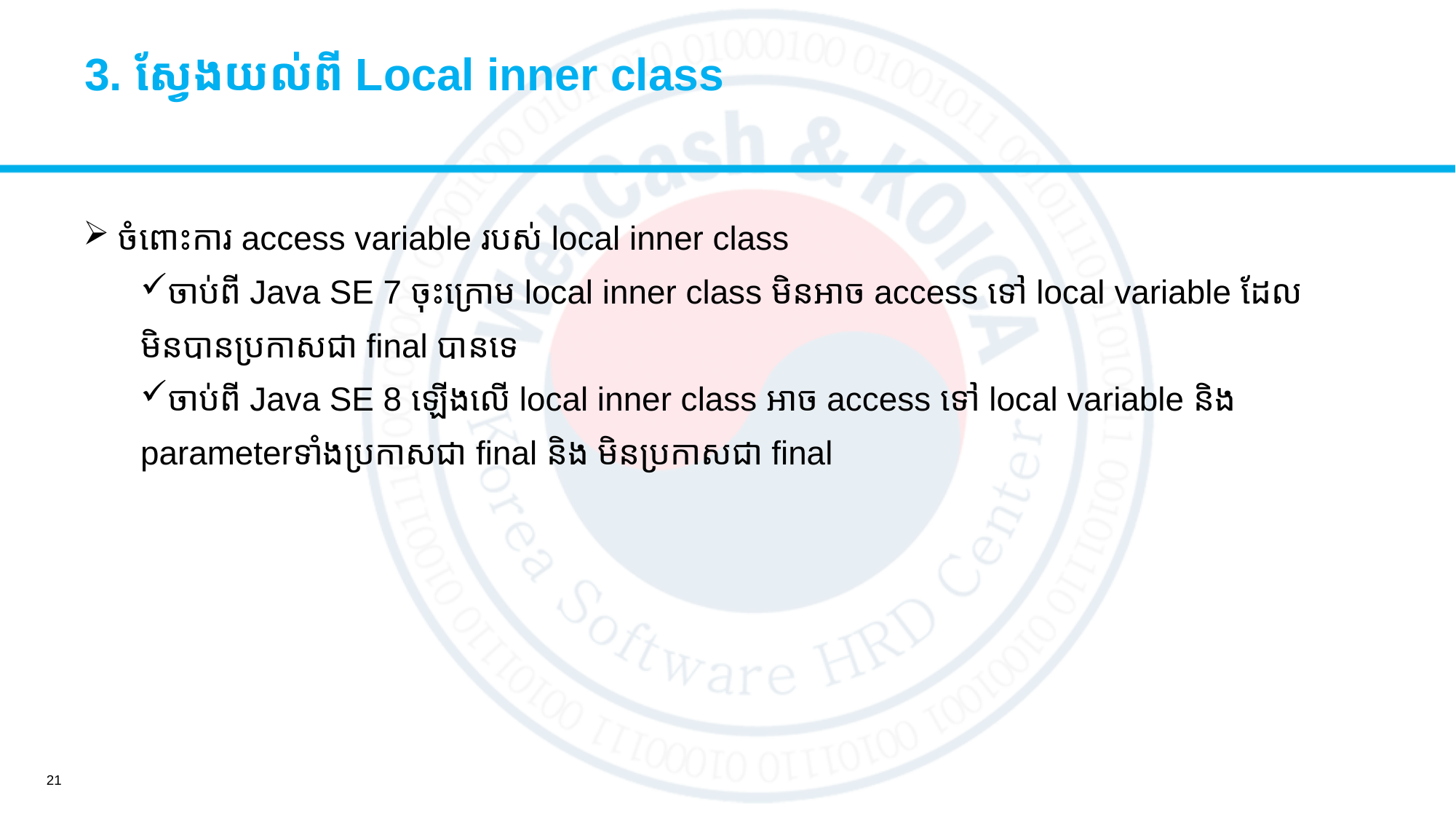

# 3. ស្វែងយល់ពី Local inner class
 ចំពោះការ access variable របស់ local inner class
ចាប់ពី​ Java SE 7 ចុះក្រោម local inner class មិនអាច access ទៅ local variable ដែល
មិនបានប្រកាសជា final បានទេ
ចាប់ពី Java SE 8 ឡើងលើ local inner class អាច access ទៅ local variable និង
parameterទាំងប្រកាសជា final និង​ មិន​ប្រកាសជា final
21